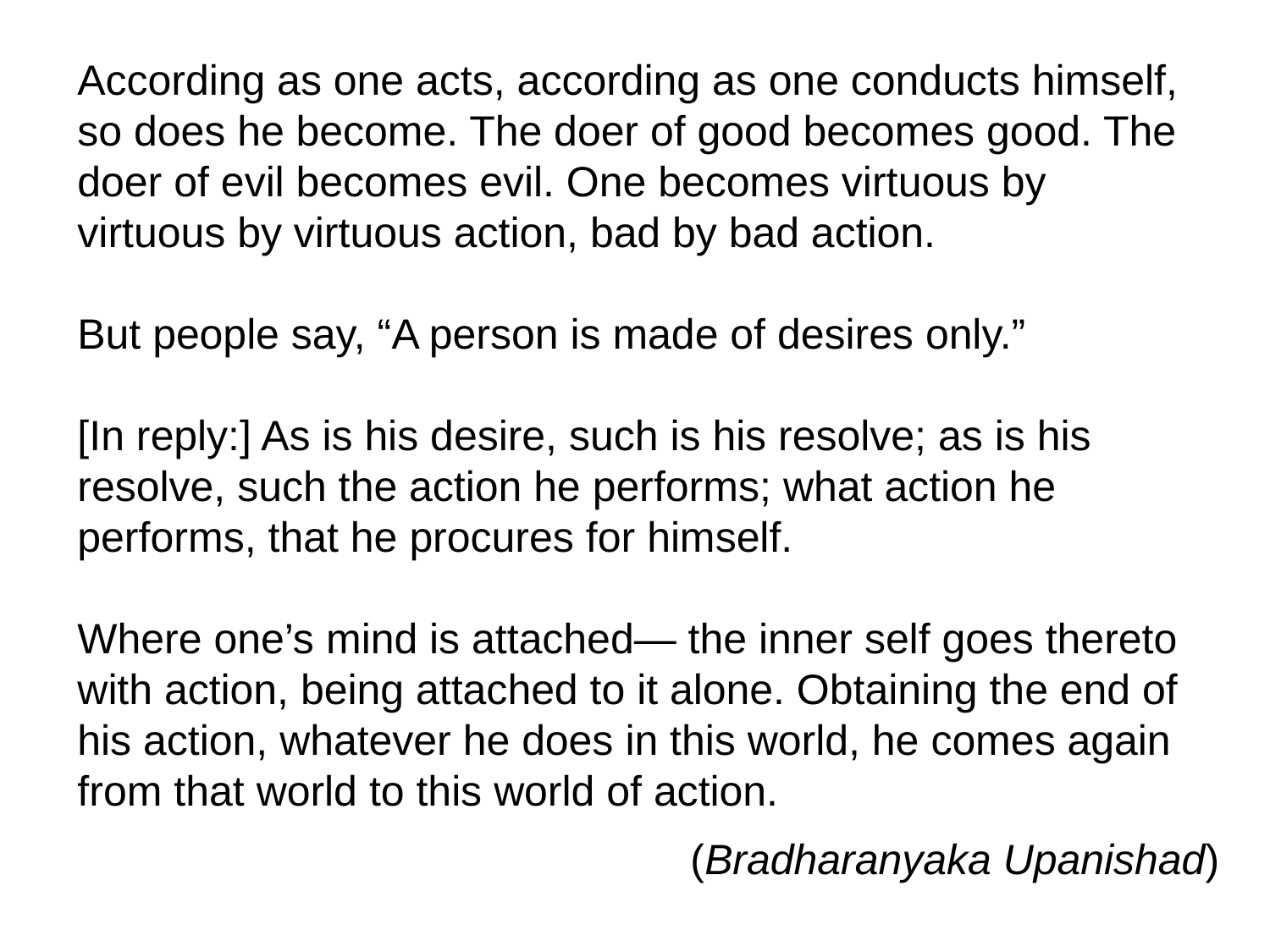

According as one acts, according as one conducts himself, so does he become. The doer of good becomes good. The doer of evil becomes evil. One becomes virtuous by virtuous by virtuous action, bad by bad action.

But people say, “A person is made of desires only.”

[In reply:] As is his desire, such is his resolve; as is his resolve, such the action he performs; what action he performs, that he procures for himself.

Where one’s mind is attached— the inner self goes thereto with action, being attached to it alone. Obtaining the end of his action, whatever he does in this world, he comes again from that world to this world of action.
(Bradharanyaka Upanishad)